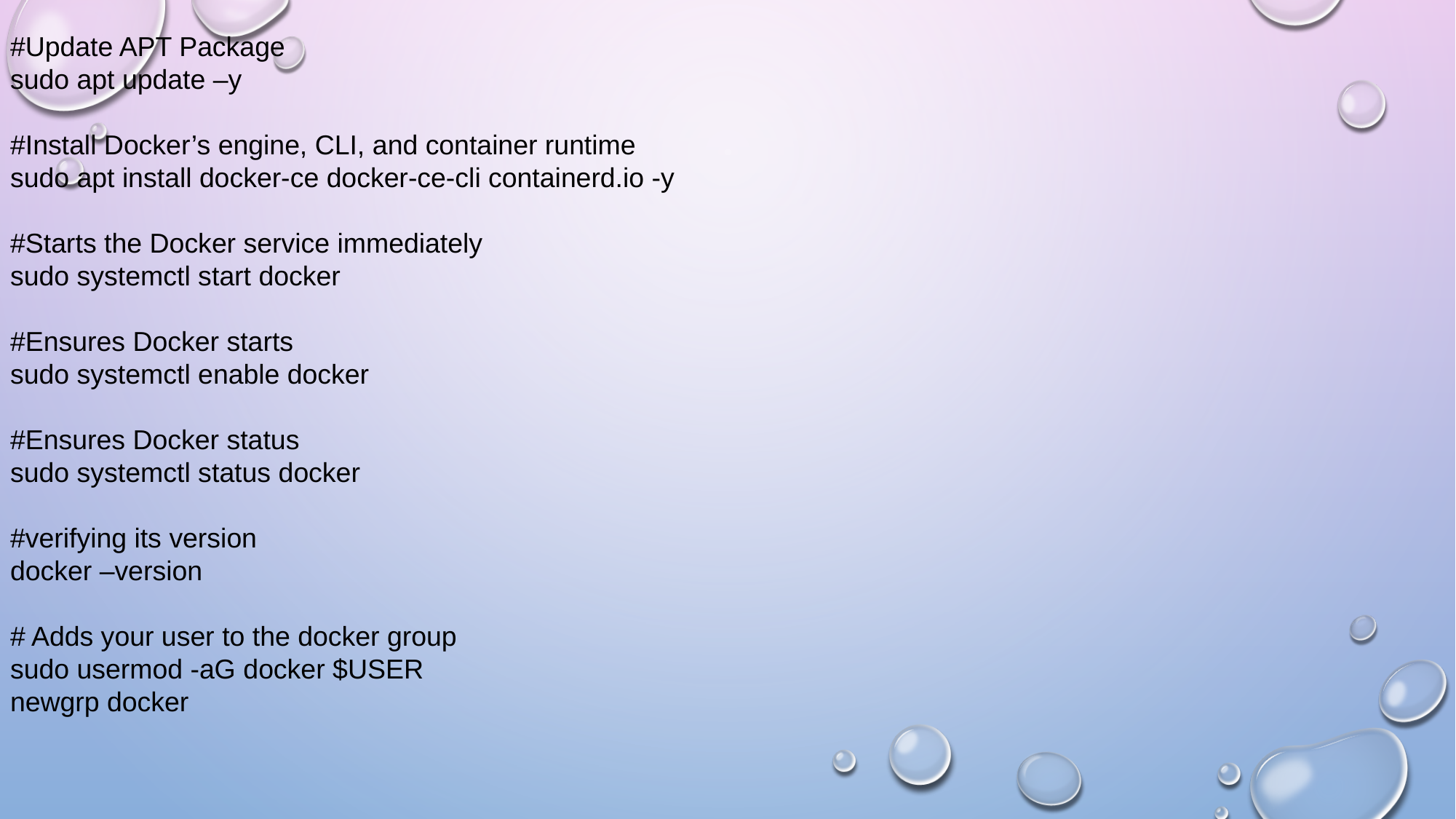

#Update APT Package
sudo apt update –y

#Install Docker’s engine, CLI, and container runtime
sudo apt install docker-ce docker-ce-cli containerd.io -y

#Starts the Docker service immediately
sudo systemctl start docker

#Ensures Docker starts
sudo systemctl enable docker

#Ensures Docker status
sudo systemctl status docker

#verifying its version
docker –version

# Adds your user to the docker group
sudo usermod -aG docker $USER
newgrp docker